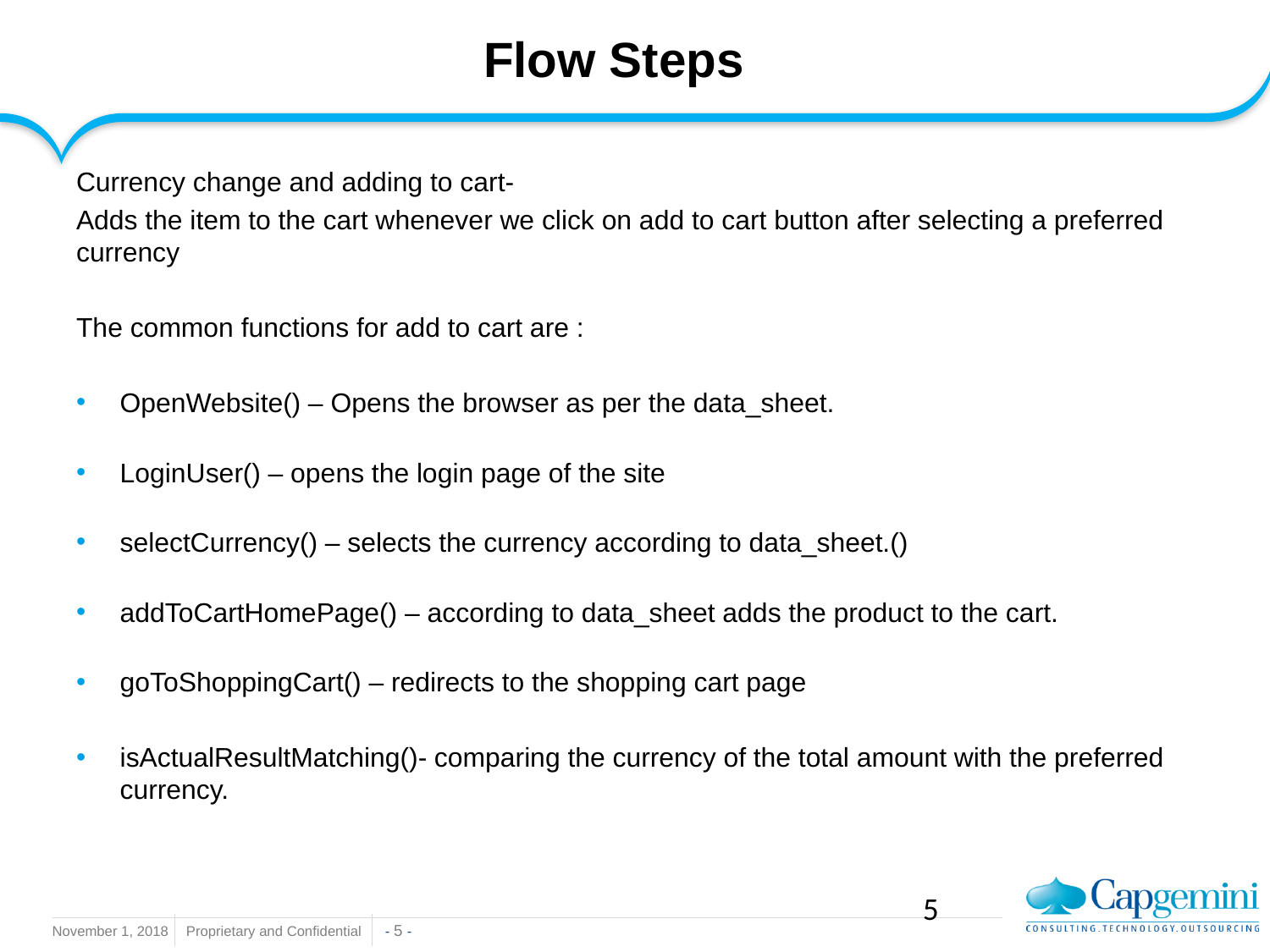

# Flow Steps
Currency change and adding to cart-
Adds the item to the cart whenever we click on add to cart button after selecting a preferred currency

The common functions for add to cart are :

OpenWebsite() – Opens the browser as per the data_sheet.
LoginUser() – opens the login page of the site
selectCurrency() – selects the currency according to data_sheet.()
addToCartHomePage() – according to data_sheet adds the product to the cart.
goToShoppingCart() – redirects to the shopping cart page

isActualResultMatching()- comparing the currency of the total amount with the preferred currency.
5